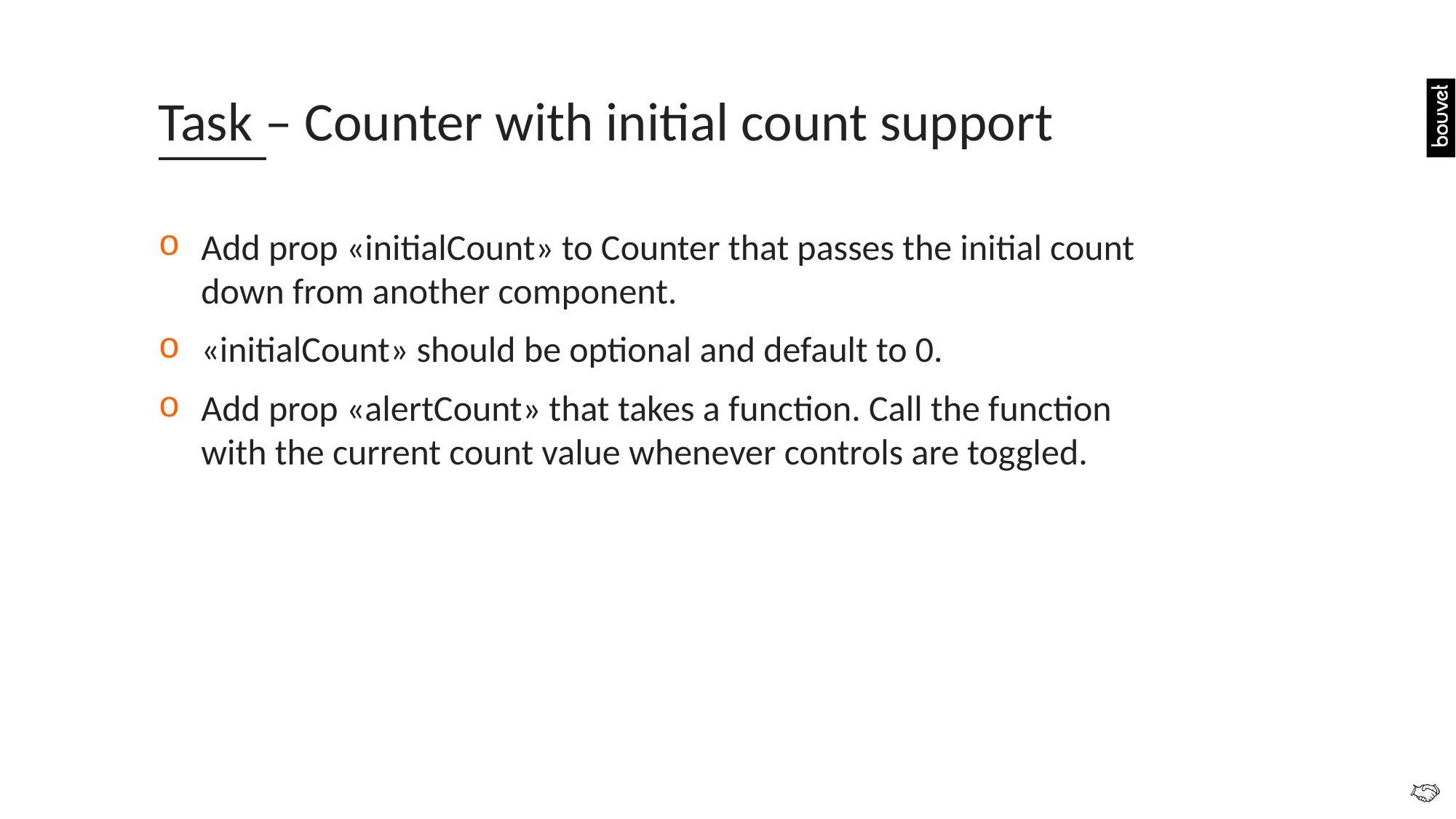

# Task – Counter with initial count support
Add prop «initialCount» to Counter that passes the initial count down from another component.
«initialCount» should be optional and default to 0.
Add prop «alertCount» that takes a function. Call the function with the current count value whenever controls are toggled.
🤝